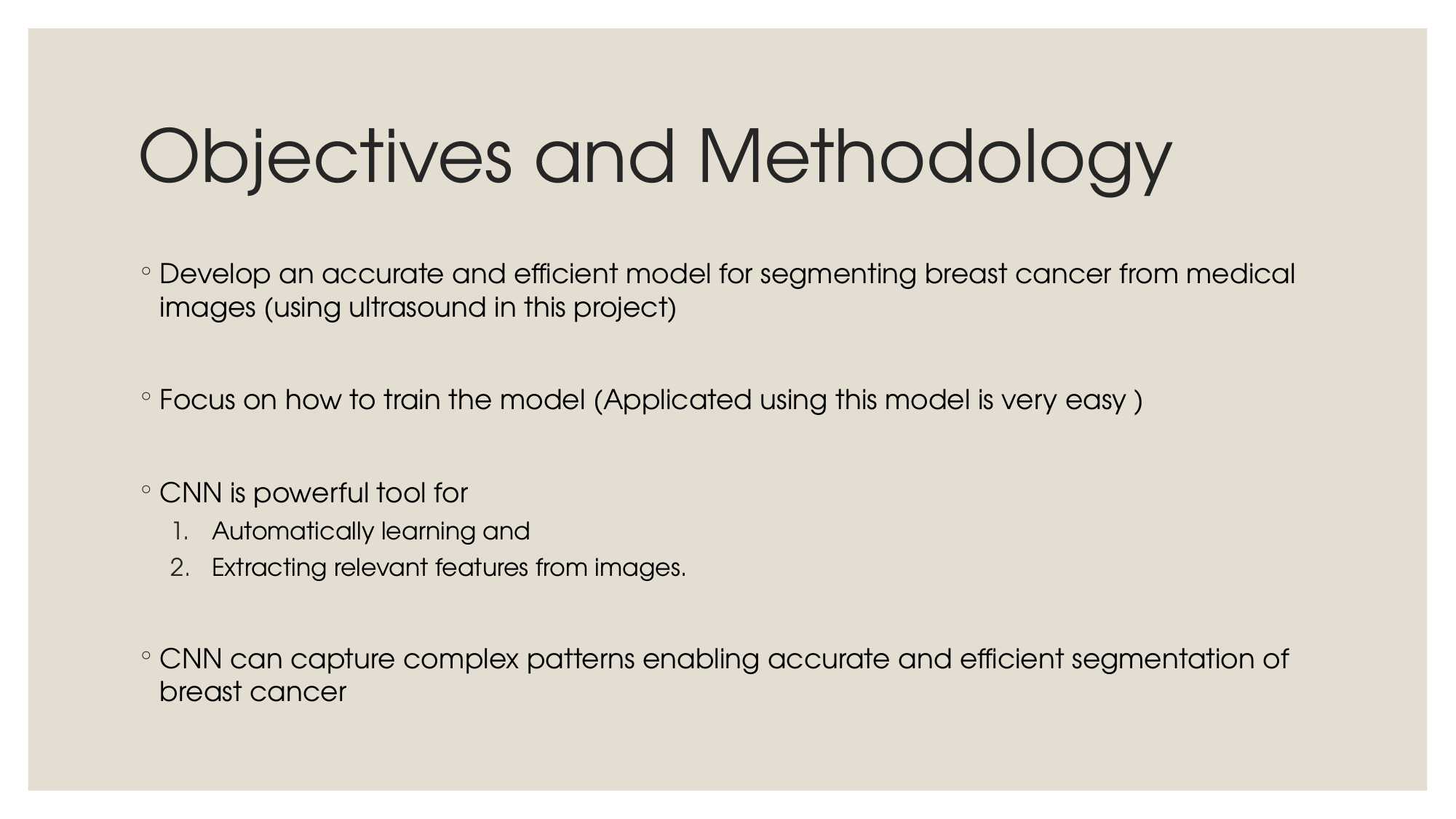

# Objectives and Methodology
Develop an accurate and efficient model for segmenting breast cancer from medical images (using ultrasound in this project)

Focus on how to train the model (Applicated using this model is very easy )

CNN is powerful tool for
Automatically learning and
Extracting relevant features from images.

CNN can capture complex patterns enabling accurate and efficient segmentation of breast cancer